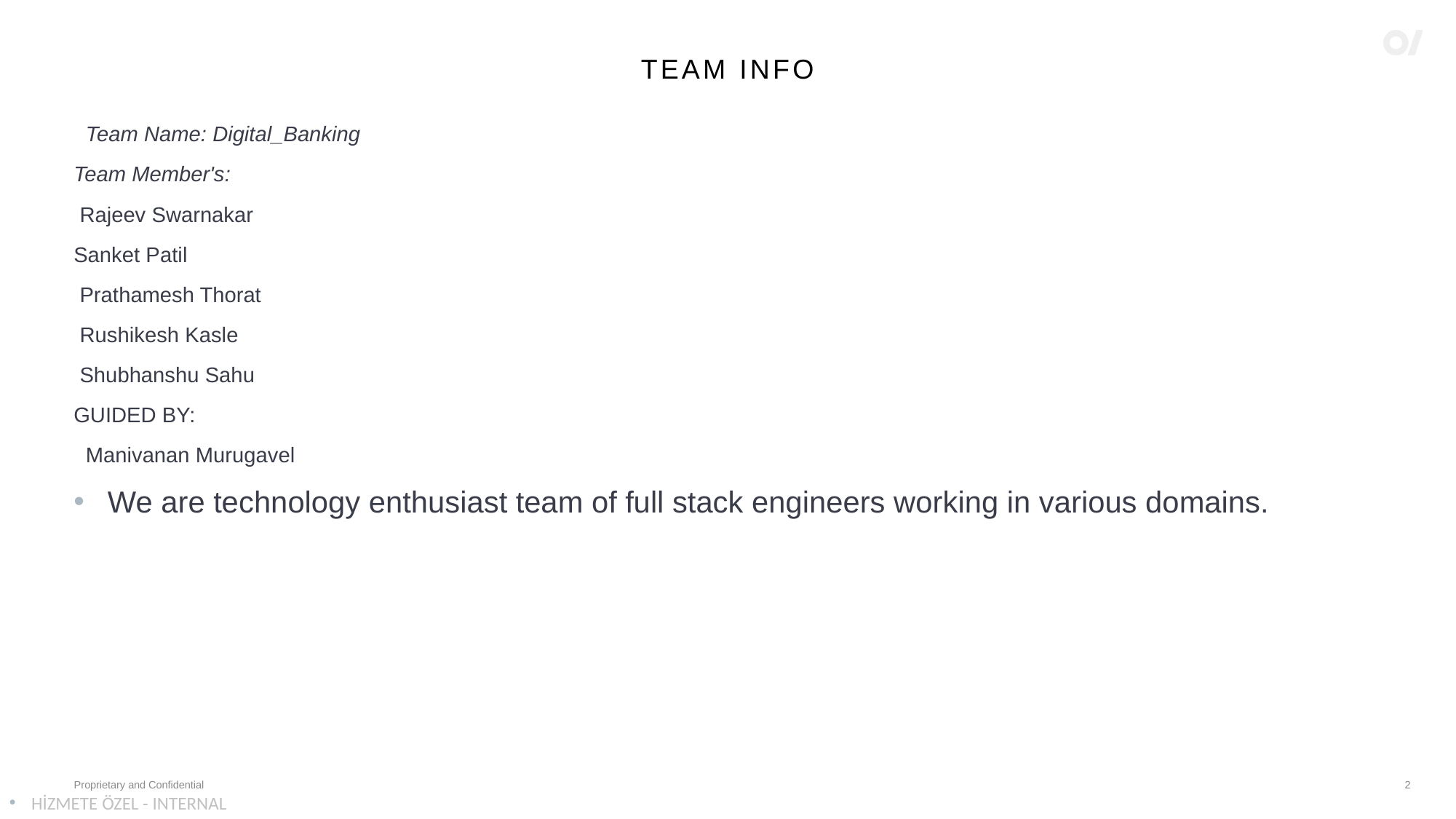

# TEAM INFO
  Team Name: Digital_Banking
Team Member's:
 Rajeev Swarnakar
Sanket Patil
 Prathamesh Thorat
 Rushikesh Kasle
 Shubhanshu Sahu
GUIDED BY:
  Manivanan Murugavel
We are technology enthusiast team of full stack engineers working in various domains.